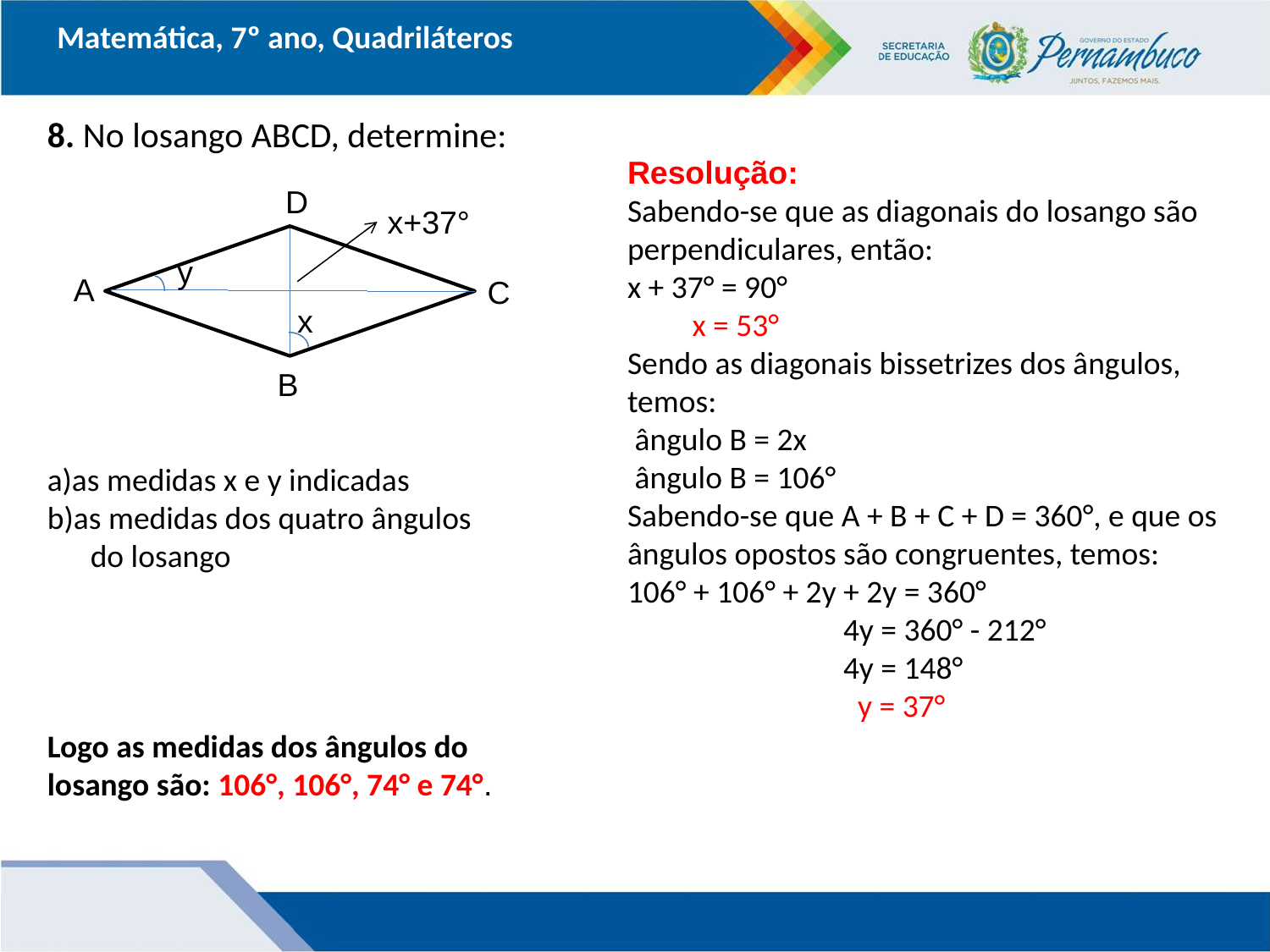

Matemática, 7º ano, Quadriláteros

8. No losango ABCD, determine:

as medidas x e y indicadas
as medidas dos quatro ângulos
      do losango

Logo as medidas dos ângulos do
losango são: 106°, 106°, 74° e 74°.
Resolução:
Sabendo-se que as diagonais do losango são perpendiculares, então:
x + 37° = 90°
         x = 53°
Sendo as diagonais bissetrizes dos ângulos, temos:
 ângulo B = 2x
 ângulo B = 106°
Sabendo-se que A + B + C + D = 360°, e que os ângulos opostos são congruentes, temos:
106° + 106° + 2y + 2y = 360°
                              4y = 360° - 212°
                              4y = 148°
                                y = 37°

D
x+37°

y
A
C

x

B